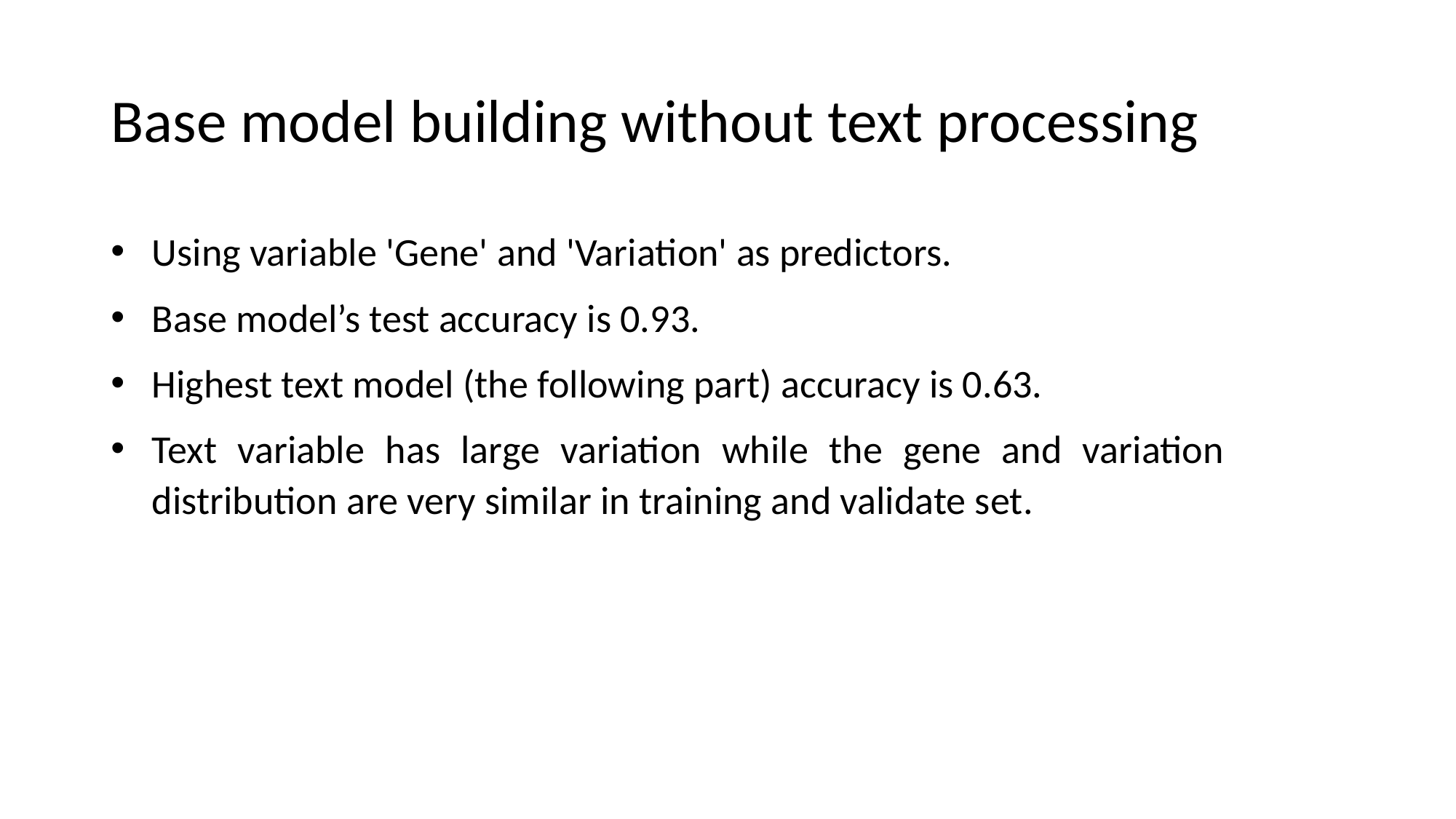

# Base model building without text processing
Using variable 'Gene' and 'Variation' as predictors.
Base model’s test accuracy is 0.93.
Highest text model (the following part) accuracy is 0.63.
Text variable has large variation while the gene and variation distribution are very similar in training and validate set.